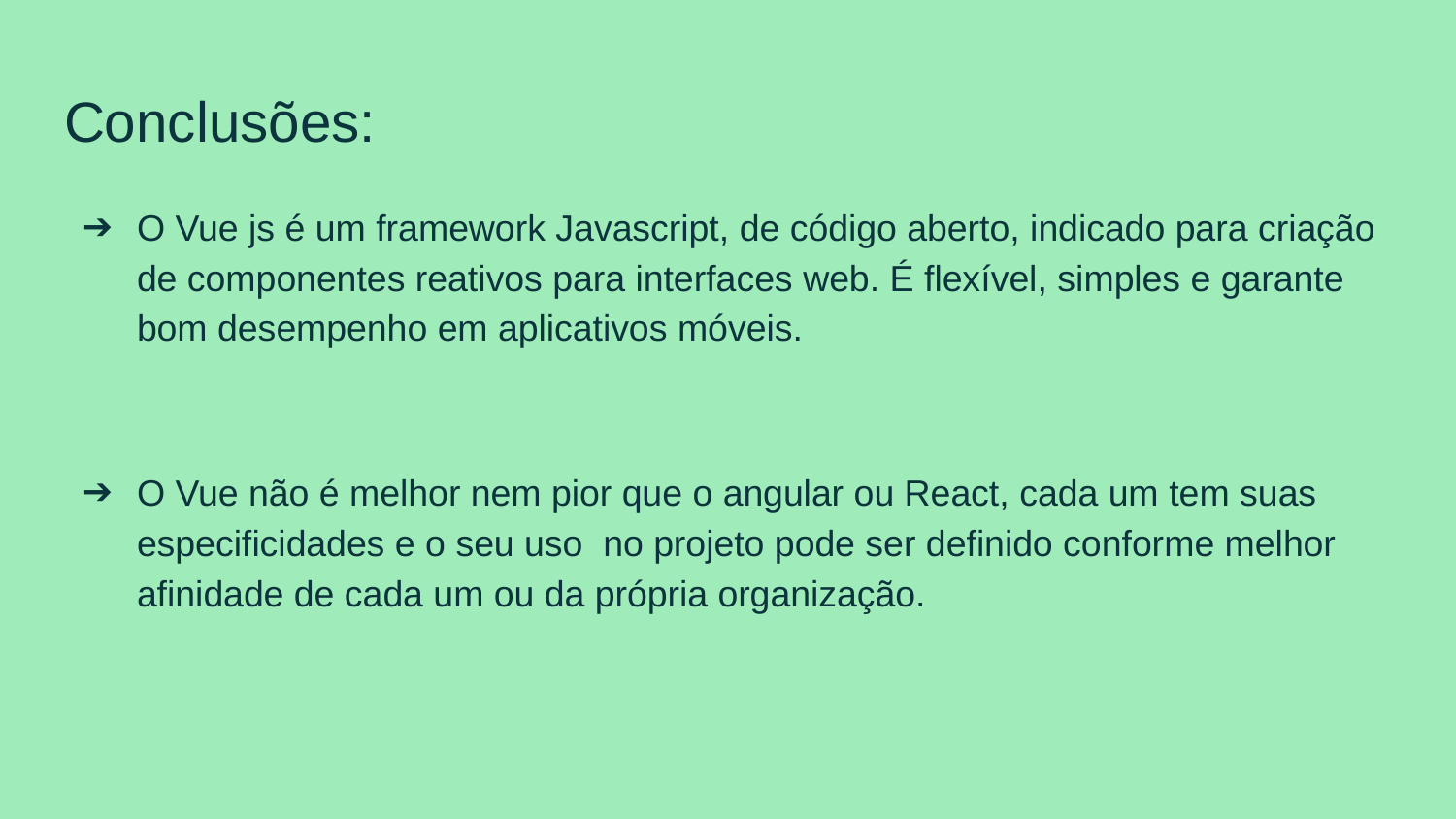

# Conclusões:
O Vue js é um framework Javascript, de código aberto, indicado para criação de componentes reativos para interfaces web. É flexível, simples e garante bom desempenho em aplicativos móveis.

O Vue não é melhor nem pior que o angular ou React, cada um tem suas especificidades e o seu uso  no projeto pode ser definido conforme melhor afinidade de cada um ou da própria organização.